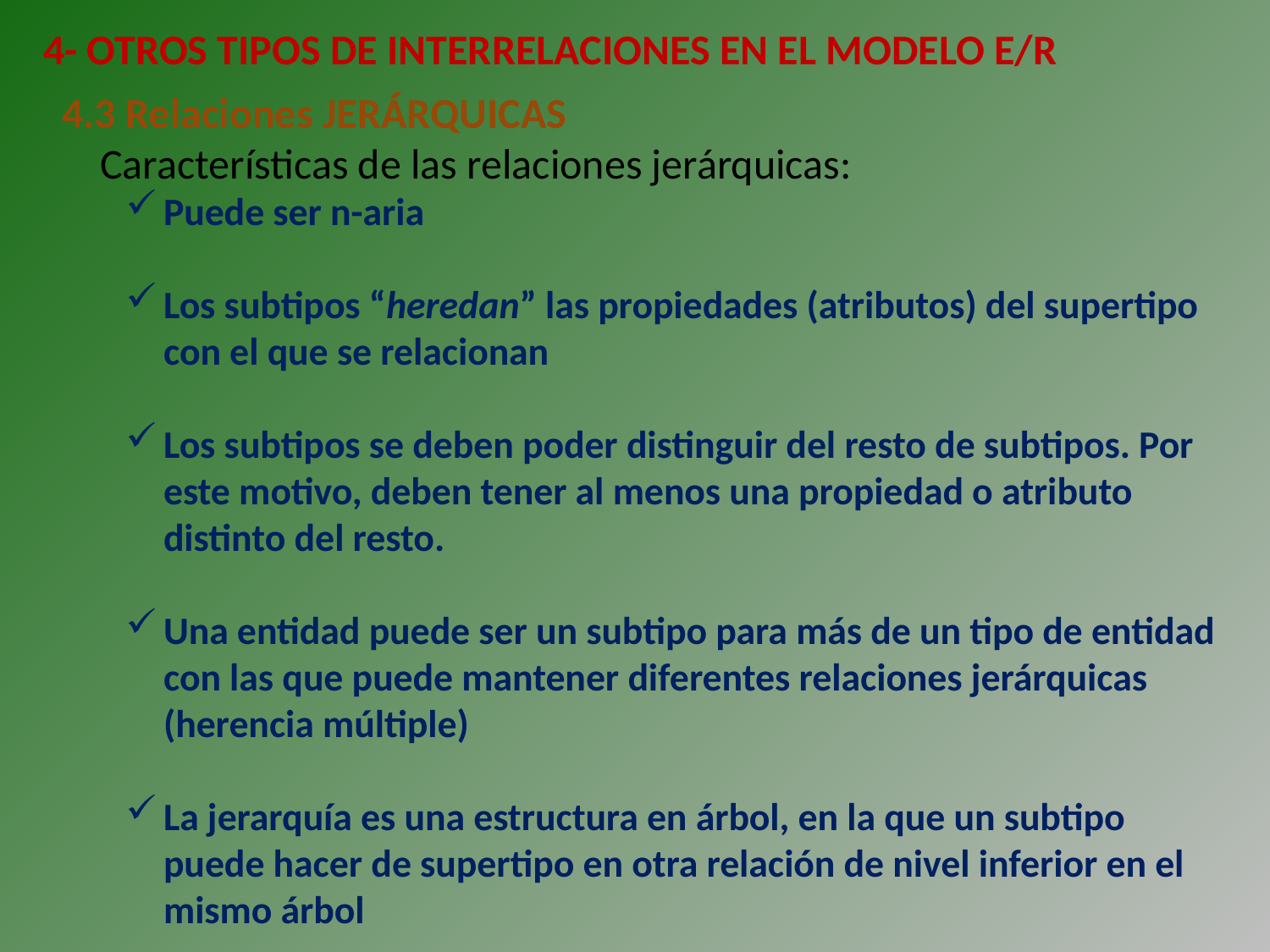

4- OTROS TIPOS DE INTERRELACIONES EN EL MODELO E/R
4.3 Relaciones JERÁRQUICAS
	Características de las relaciones jerárquicas:
Puede ser n-aria

Los subtipos “heredan” las propiedades (atributos) del supertipo con el que se relacionan

Los subtipos se deben poder distinguir del resto de subtipos. Por este motivo, deben tener al menos una propiedad o atributo distinto del resto.

Una entidad puede ser un subtipo para más de un tipo de entidad con las que puede mantener diferentes relaciones jerárquicas (herencia múltiple)

La jerarquía es una estructura en árbol, en la que un subtipo puede hacer de supertipo en otra relación de nivel inferior en el mismo árbol